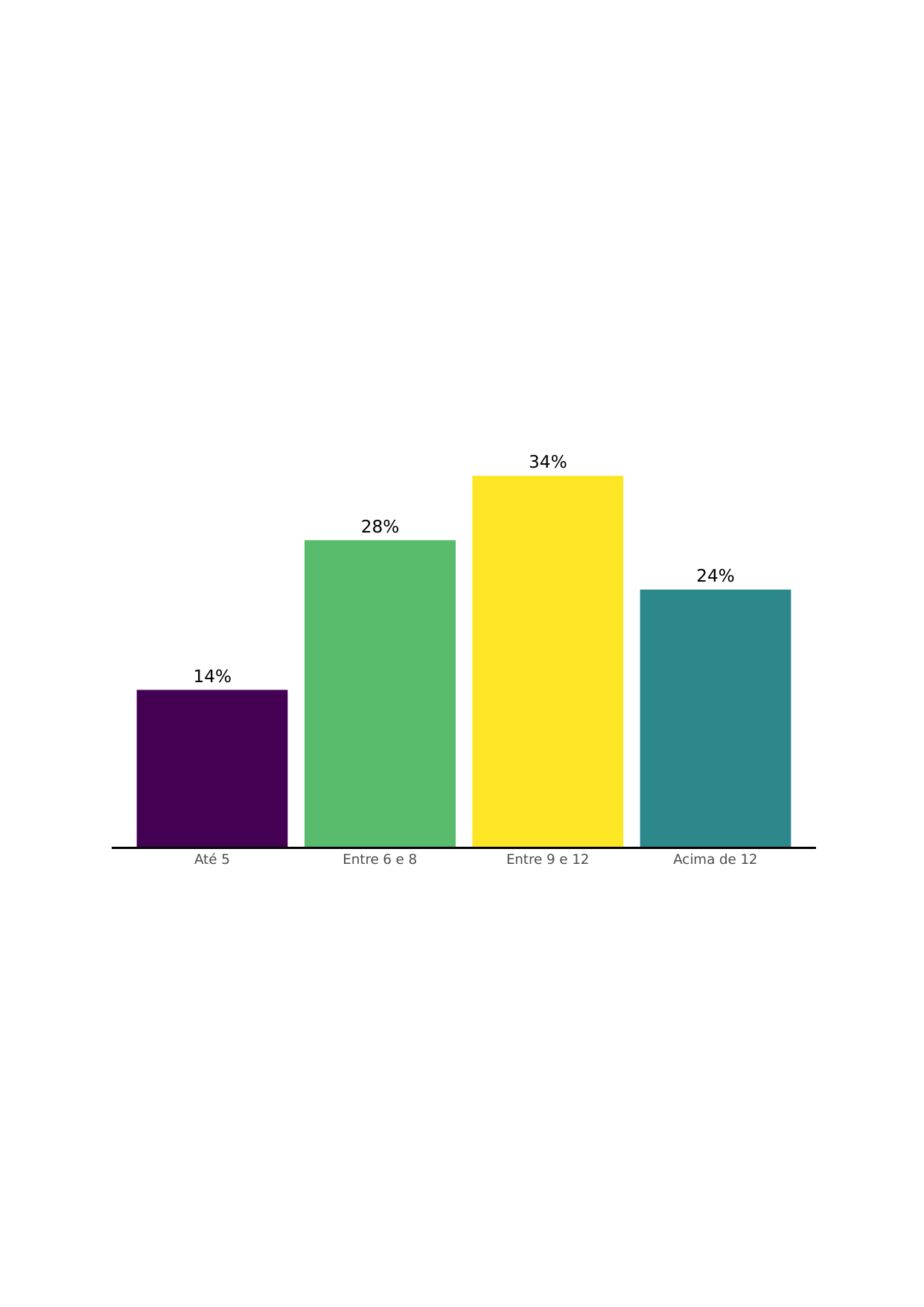

34%

28%

24%

14%

Até 5
Acima de 12
Entre 6 e 8
Entre 9 e 12